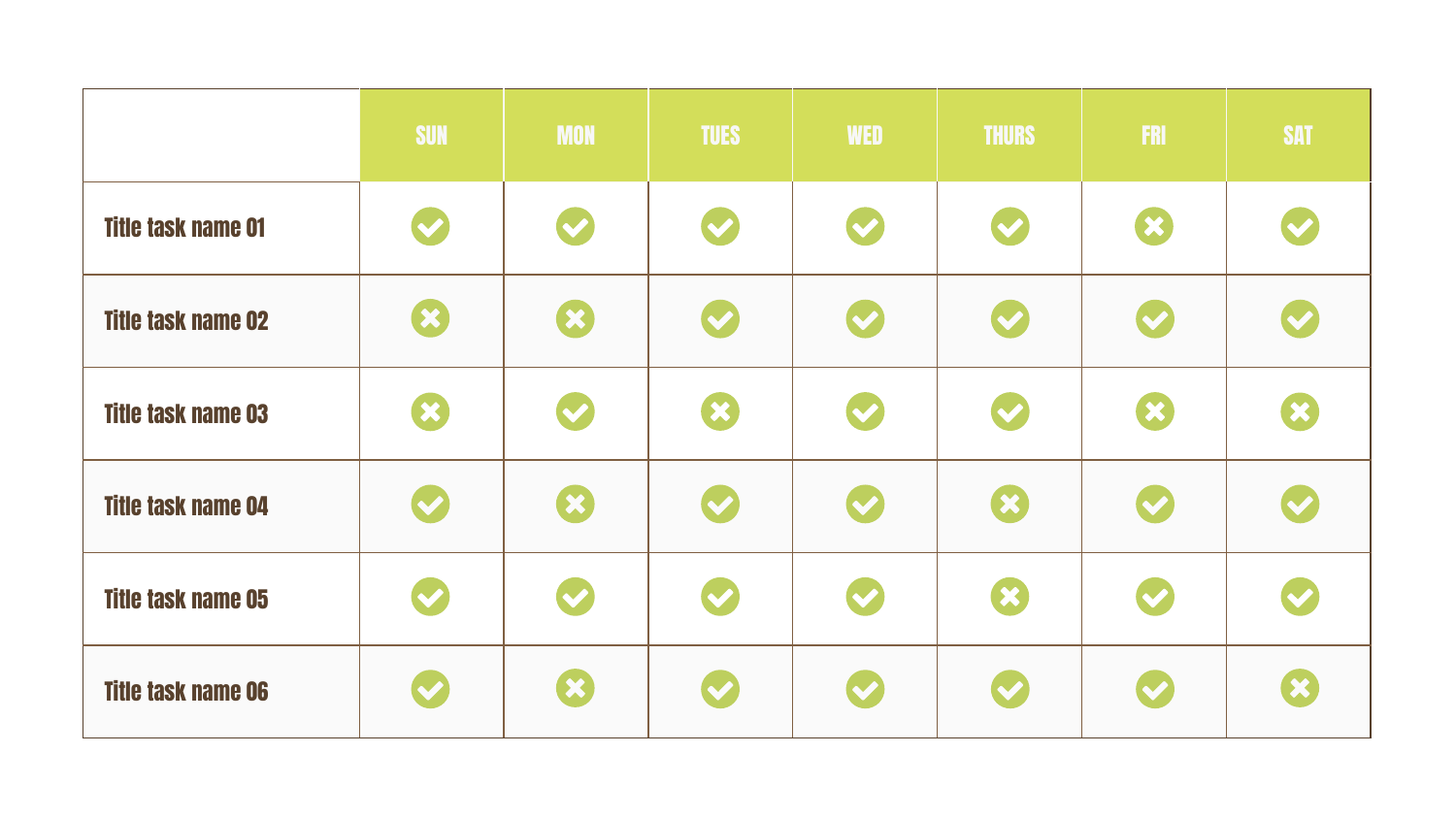

|  | SUN | MON | TUES | WED | THURS | FRI | SAT |
| --- | --- | --- | --- | --- | --- | --- | --- |
| Title task name 01 |  |  |  |  |  |  |  |
| Title task name 02 |  |  |  |  |  |  |  |
| Title task name 03 |  |  |  |  |  |  |  |
| Title task name 04 |  |  |  |  |  |  |  |
| Title task name 05 |  |  |  |  |  |  |  |
| Title task name 06 |  |  |  |  |  |  |  |